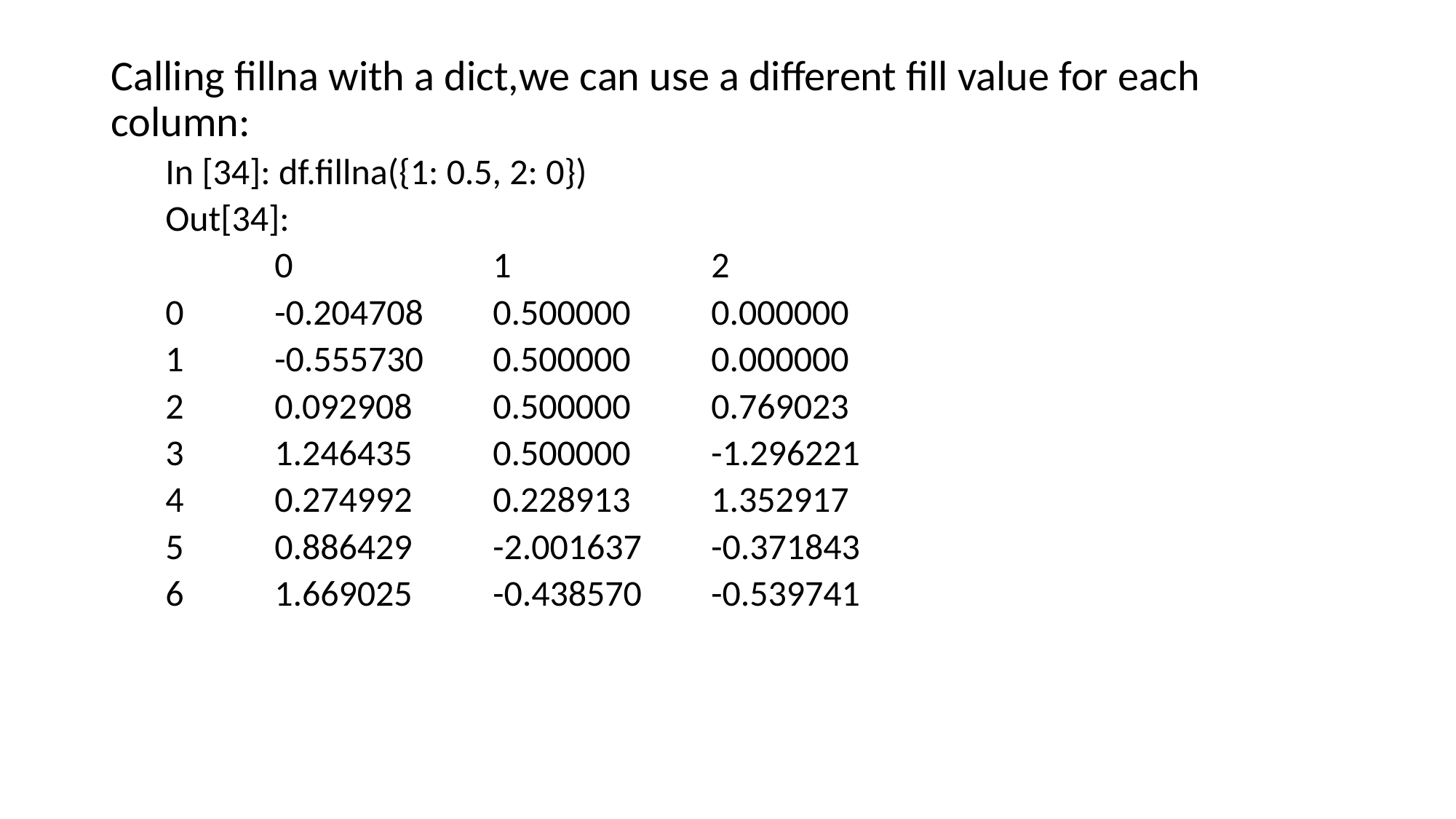

Calling fillna with a dict,we can use a different fill value for each column:
In [34]: df.fillna({1: 0.5, 2: 0})
Out[34]:
	0 		1 		2
0 	-0.204708 	0.500000 	0.000000
1 	-0.555730 	0.500000 	0.000000
2 	0.092908 	0.500000 	0.769023
3 	1.246435 	0.500000 	-1.296221
4 	0.274992 	0.228913 	1.352917
5 	0.886429 	-2.001637 	-0.371843
6 	1.669025 	-0.438570 	-0.539741